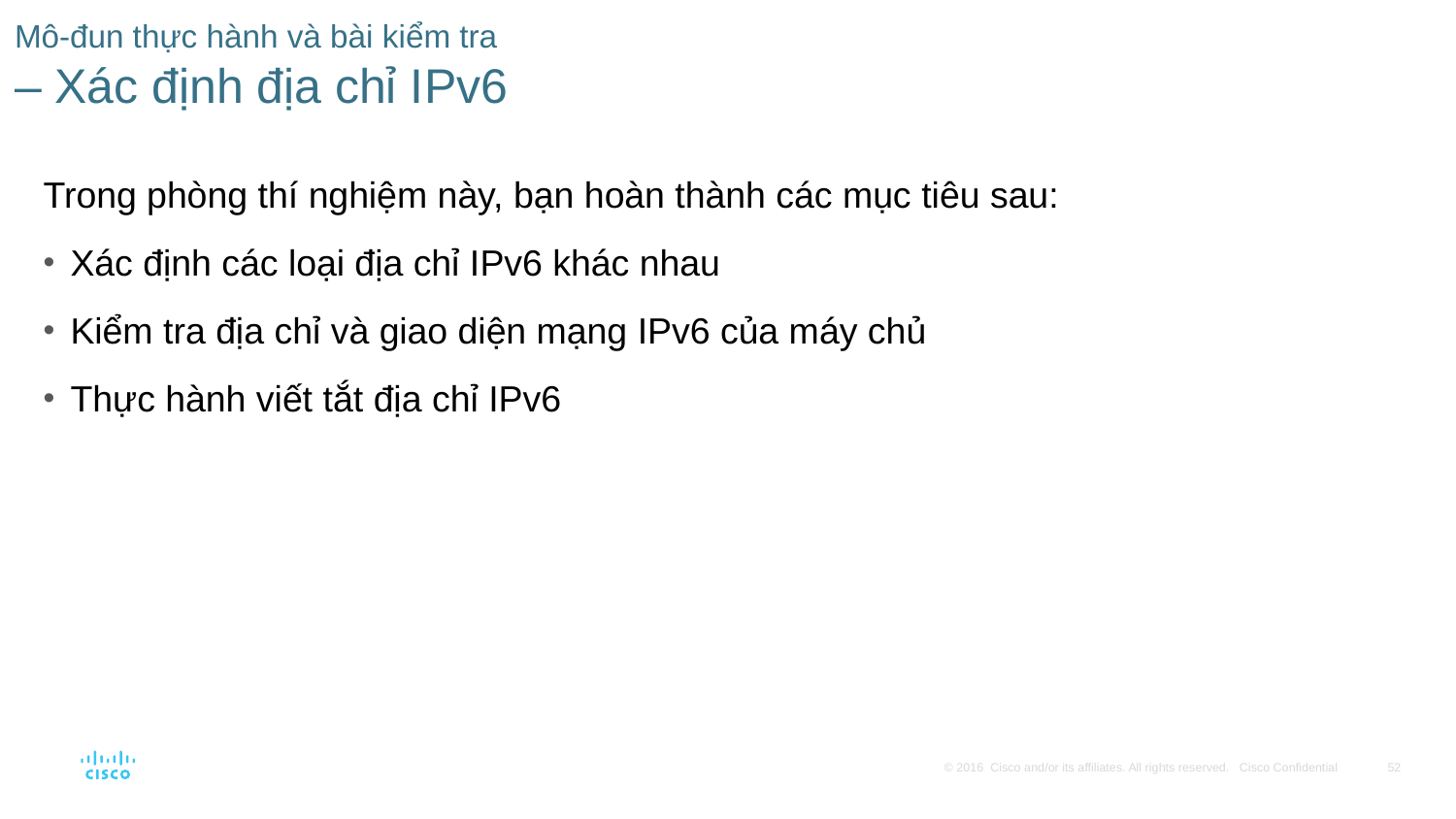

# Mô-đun thực hành và bài kiểm tra – Xác định địa chỉ IPv6
Trong phòng thí nghiệm này, bạn hoàn thành các mục tiêu sau:
Xác định các loại địa chỉ IPv6 khác nhau
Kiểm tra địa chỉ và giao diện mạng IPv6 của máy chủ
Thực hành viết tắt địa chỉ IPv6